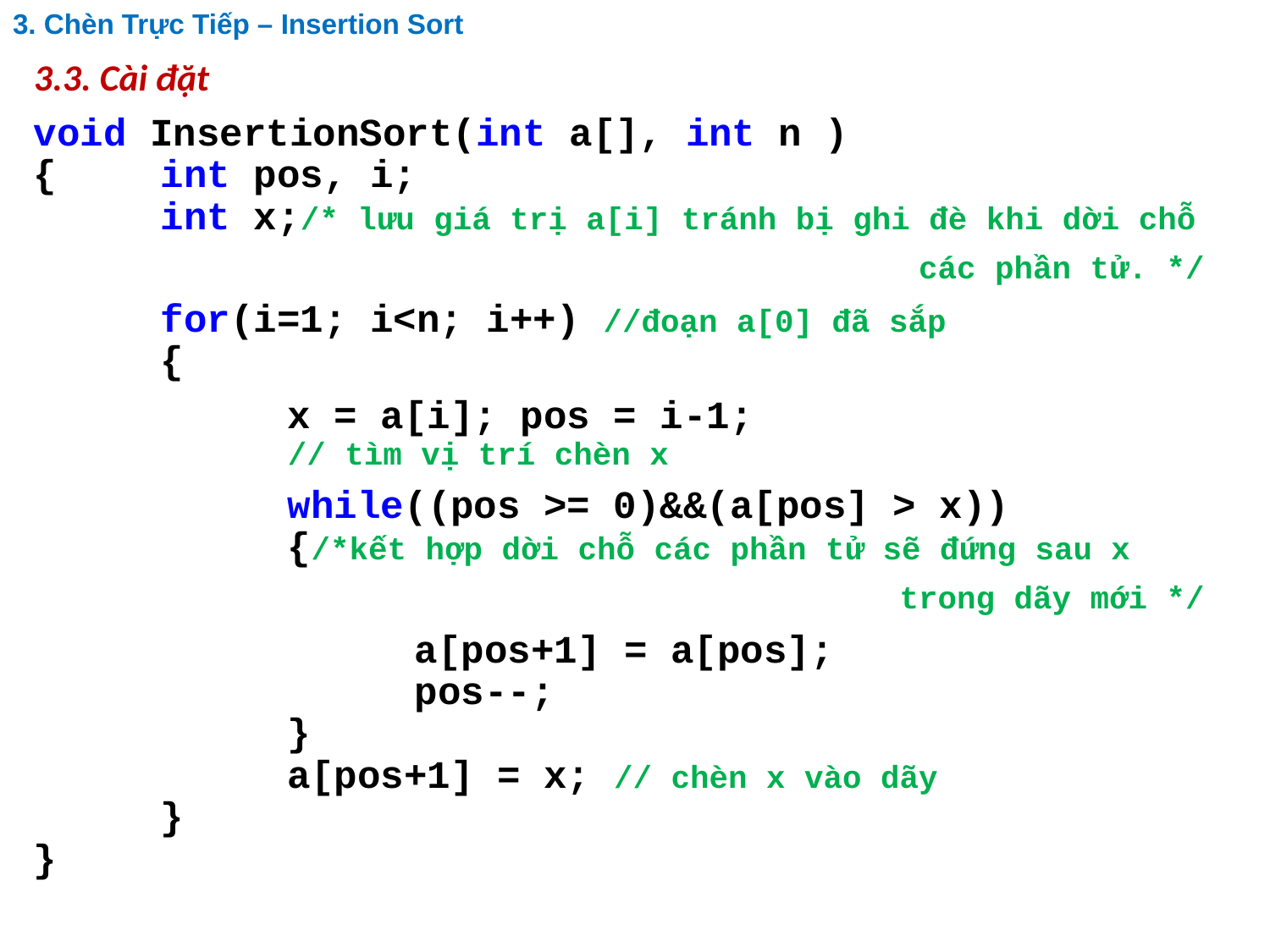

# 3. Chèn Trực Tiếp – Insertion Sort
3.3. Cài đặt
void InsertionSort(int a[], int n )
{	int pos, i;
	int x;/* lưu giá trị a[i] tránh bị ghi đè khi dời chỗ
các phần tử. */
	for(i=1; i<n; i++) //đoạn a[0] đã sắp
	{
		x = a[i]; pos = i-1;
		// tìm vị trí chèn x
		while((pos >= 0)&&(a[pos] > x))
		{/*kết hợp dời chỗ các phần tử sẽ đứng sau x
trong dãy mới */
			a[pos+1] = a[pos];
			pos--;
		}
		a[pos+1] = x; // chèn x vào dãy
	}
}